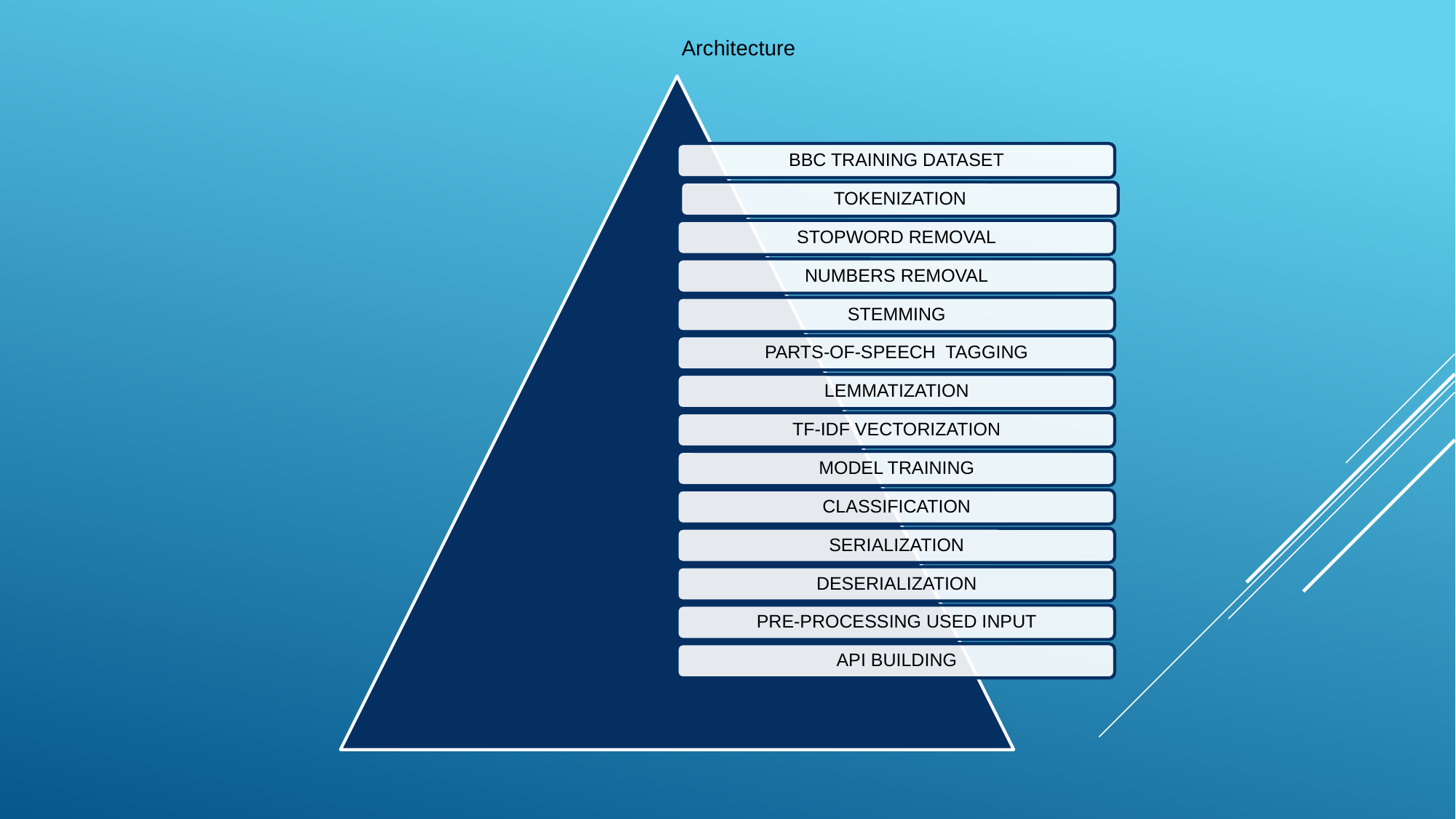

Architecture
BBC TRAINING DATASET
TOKENIZATION
STOPWORD REMOVAL
NUMBERS REMOVAL
STEMMING
PARTS-OF-SPEECH  TAGGING
LEMMATIZATION
TF-IDF VECTORIZATION
MODEL TRAINING
CLASSIFICATION
SERIALIZATION
DESERIALIZATION
PRE-PROCESSING USED INPUT
API BUILDING